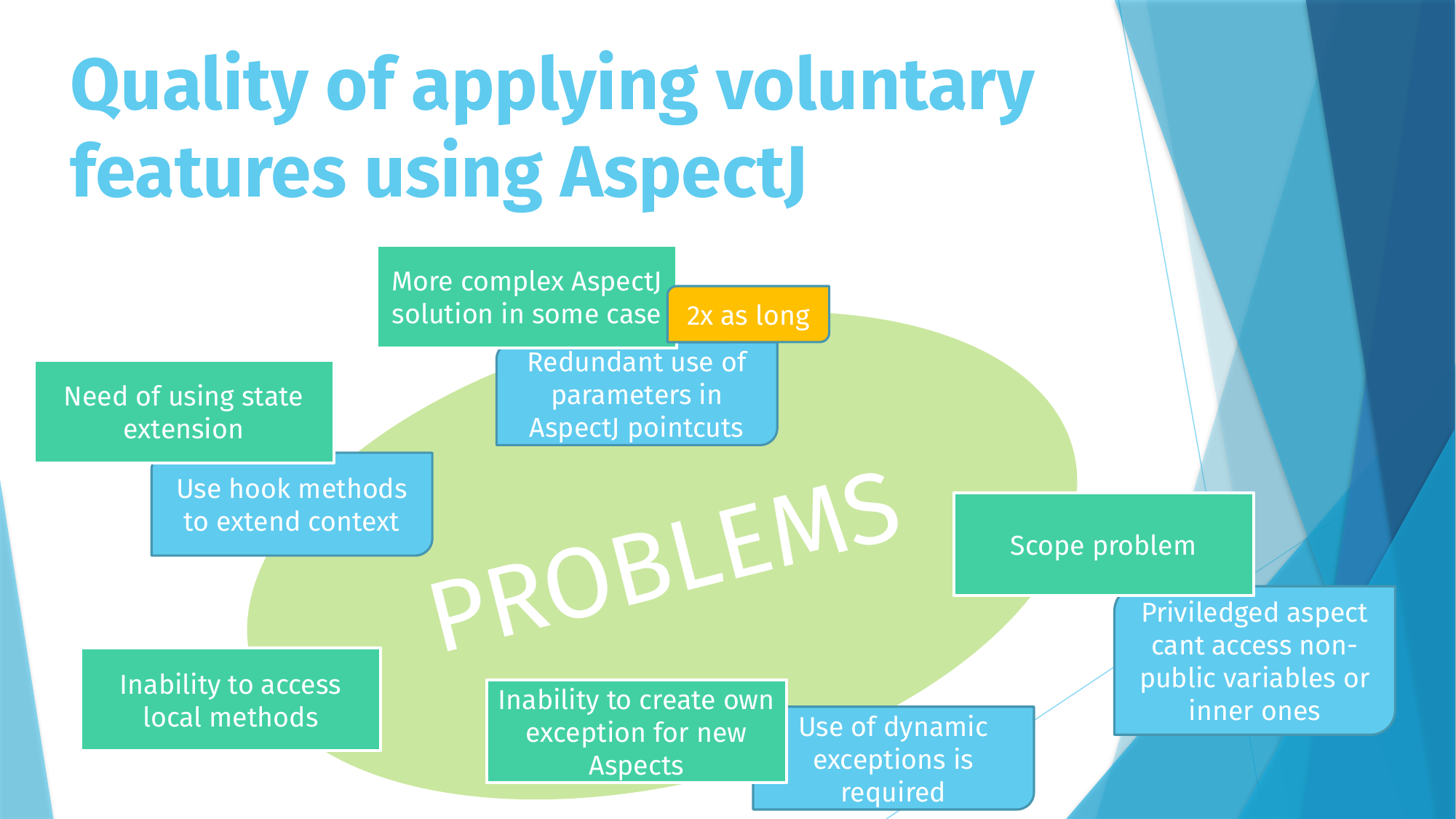

# Quality of applying voluntary features using AspectJ
More complex AspectJ solution in some case
2x as long
PROBLEMS
Redundant use of parameters in AspectJ pointcuts
Need of using state extension
Use hook methods to extend context
Scope problem
Priviledged aspect cant access non-public variables or inner ones
Inability to access local methods
Inability to create own exception for new Aspects
Use of dynamic exceptions is required